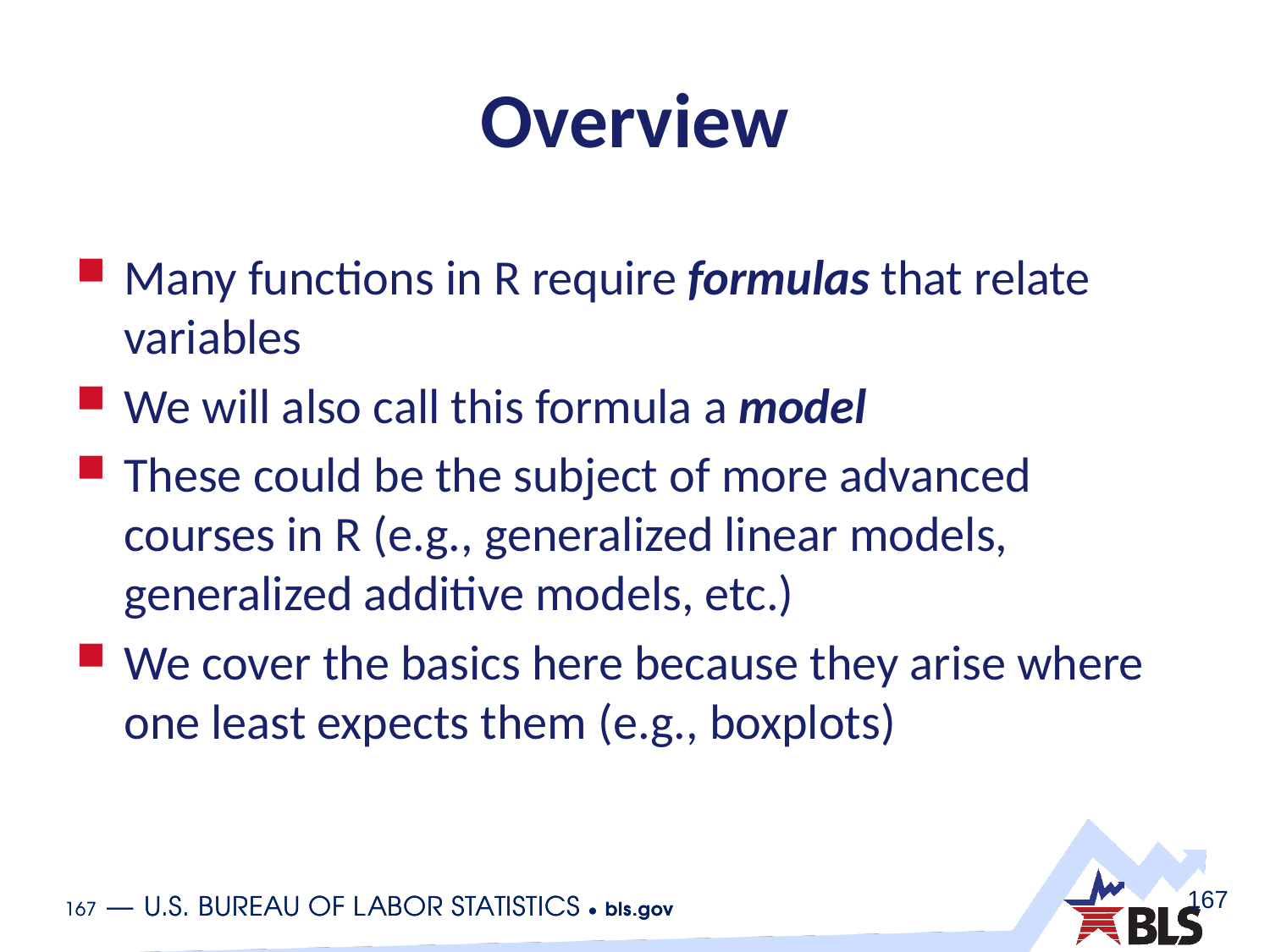

# Overview
Many functions in R require formulas that relate variables
We will also call this formula a model
These could be the subject of more advanced courses in R (e.g., generalized linear models, generalized additive models, etc.)
We cover the basics here because they arise where one least expects them (e.g., boxplots)
167